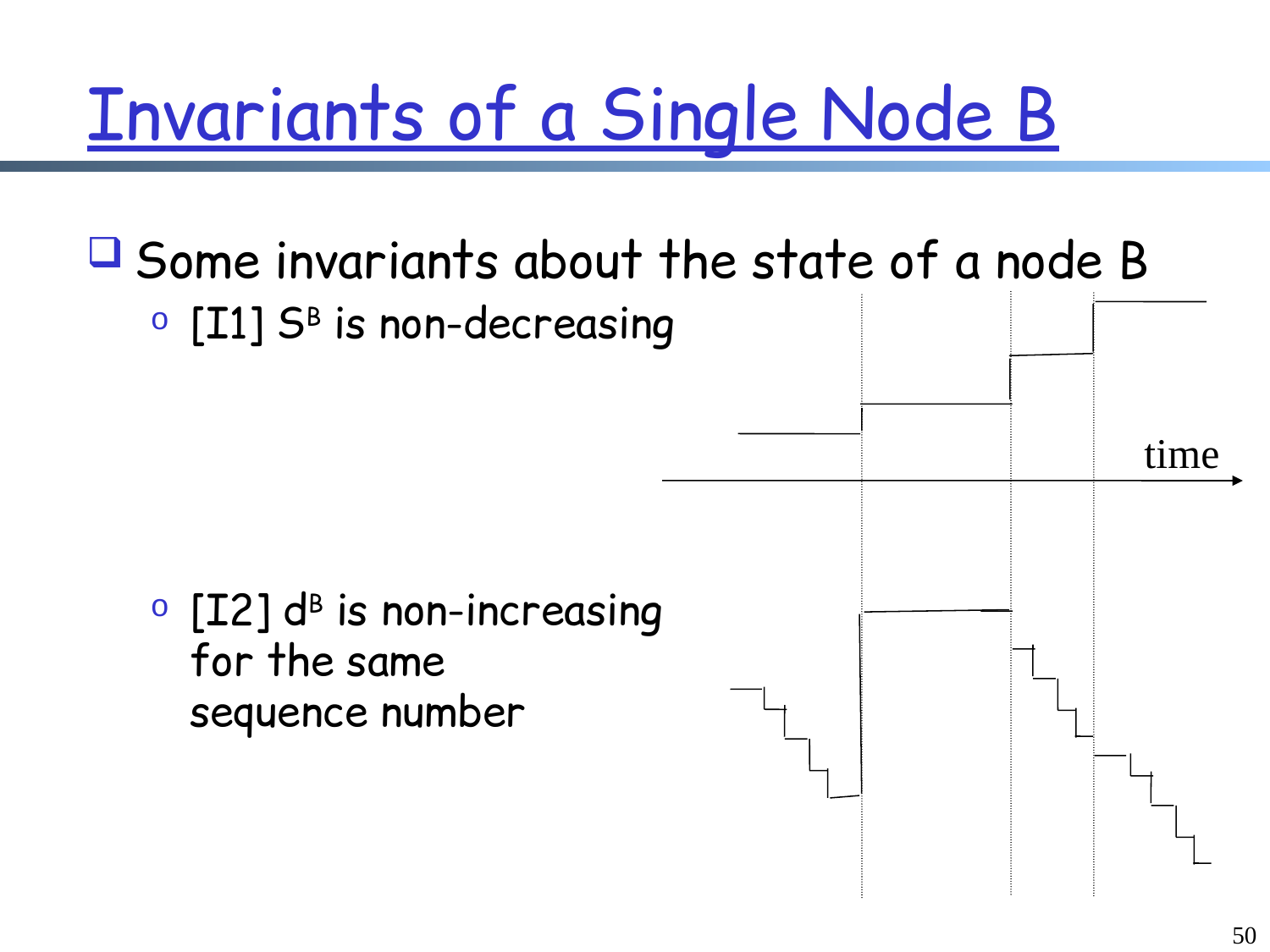

# Invariants of a Single Node B
Some invariants about the state of a node B
[I1] SB is non-decreasing

[I2] dB is non-increasing
for the same
sequence number

time

50